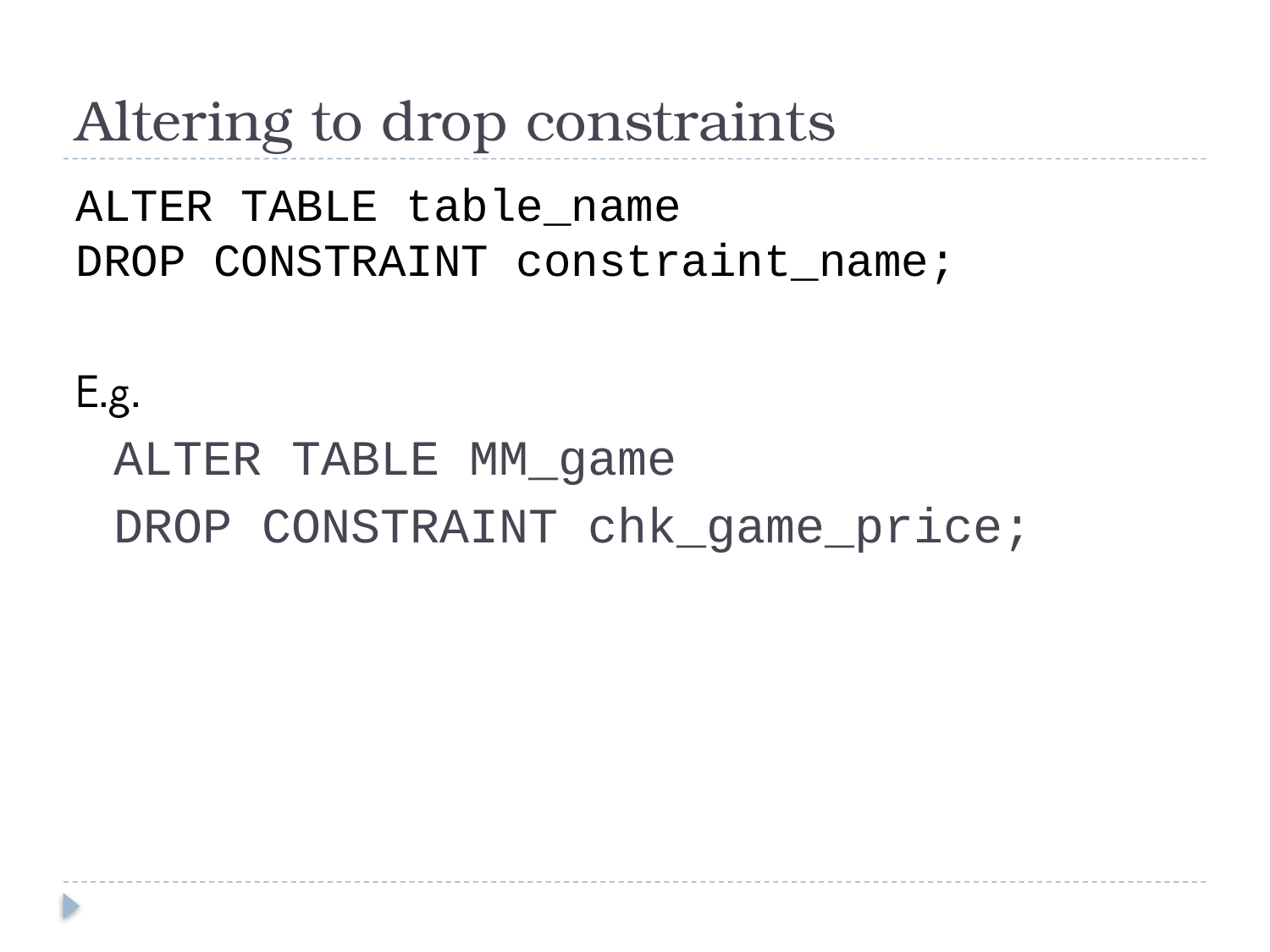

# Altering to drop constraints
ALTER TABLE table_name
DROP CONSTRAINT constraint_name;

E.g.
ALTER TABLE MM_game
DROP CONSTRAINT chk_game_price;